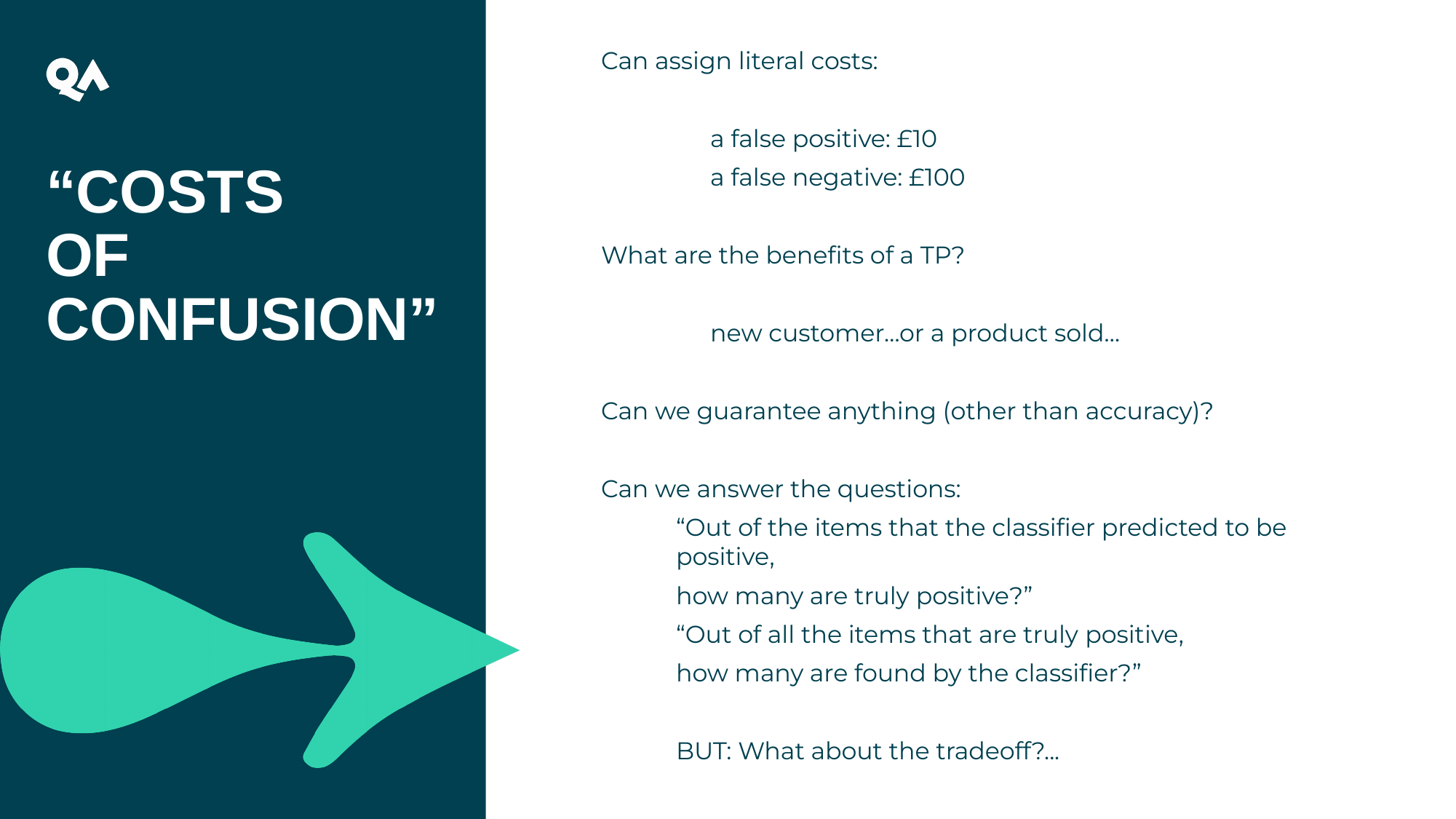

Can assign literal costs:

	a false positive: £10
	a false negative: £100

What are the benefits of a TP?

	new customer…or a product sold…

Can we guarantee anything (other than accuracy)?

Can we answer the questions:
“Out of the items that the classifier predicted to be positive,
how many are truly positive?”
“Out of all the items that are truly positive,
how many are found by the classifier?”

BUT: What about the tradeoff?...
# “Costs of confusion”